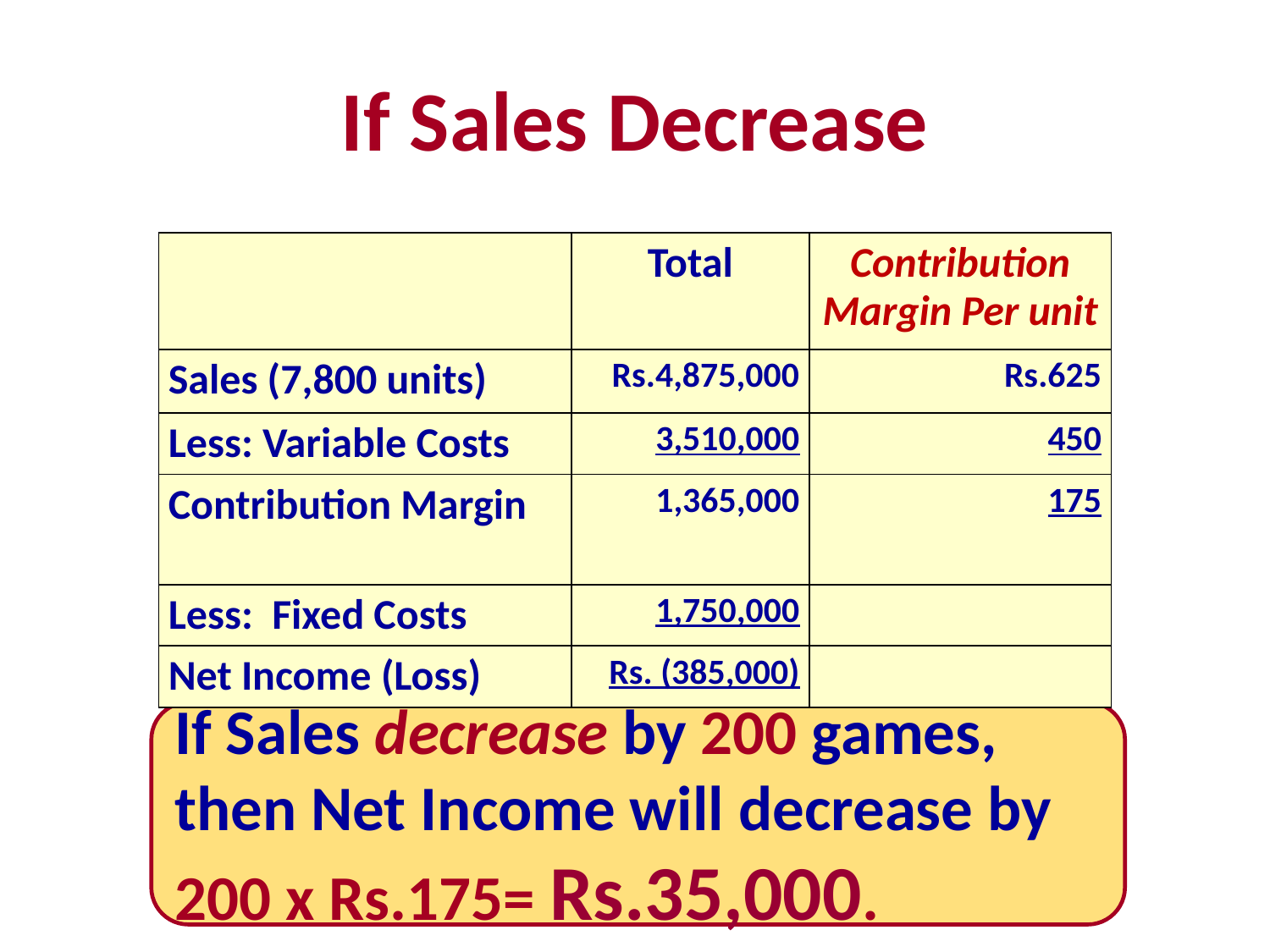

# If Sales Decrease
|  | Total | Contribution Margin Per unit |
| --- | --- | --- |
| Sales (7,800 units) | Rs.4,875,000 | Rs.625 |
| Less: Variable Costs | 3,510,000 | 450 |
| Contribution Margin | 1,365,000 | 175 |
| Less: Fixed Costs | 1,750,000 |  |
| Net Income (Loss) | Rs. (385,000) |  |
If Sales decrease by 200 games, then Net Income will decrease by 200 x Rs.175= Rs.35,000.